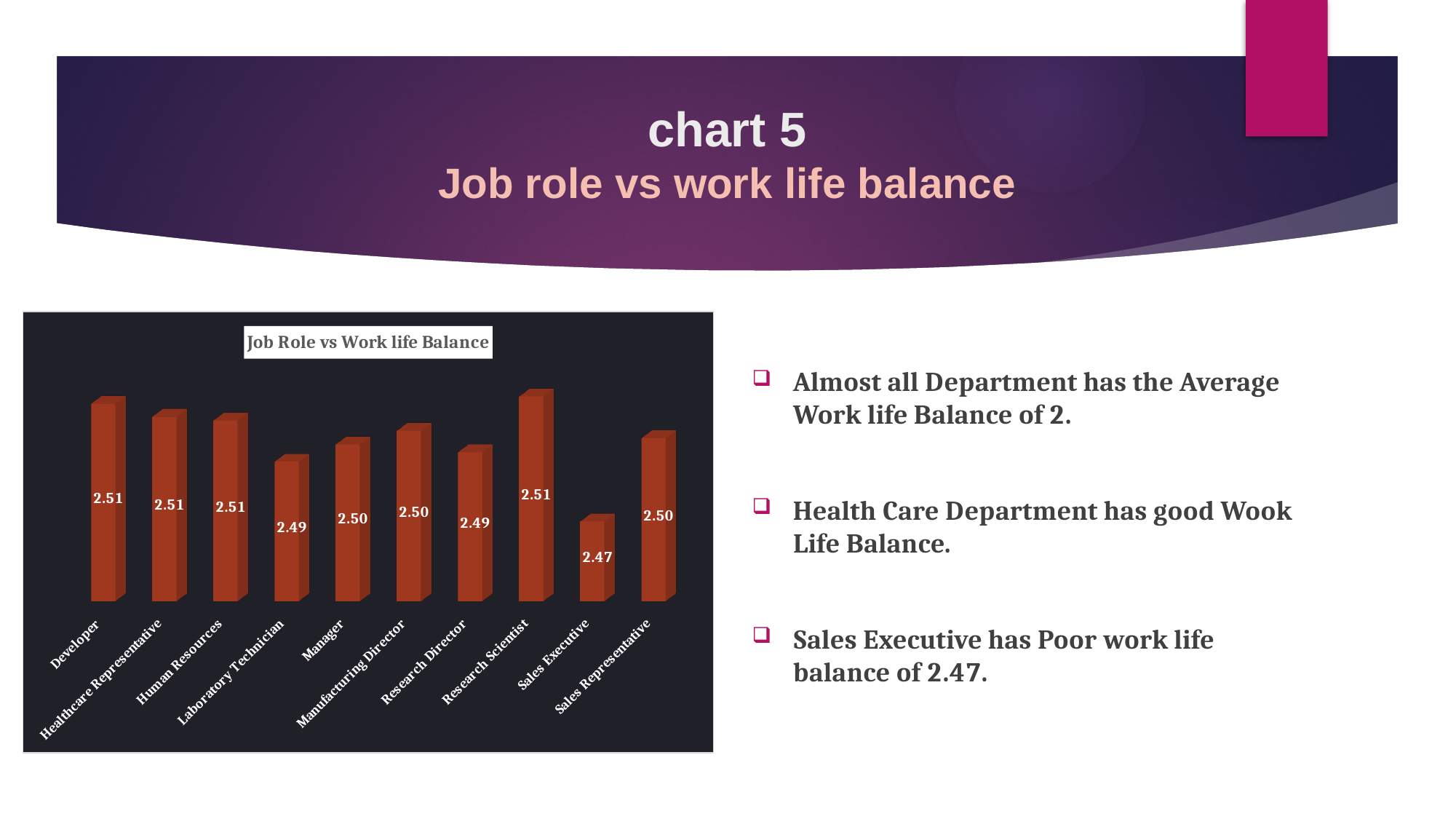

# chart 5 Job role vs work life balance

Almost all Department has the Average Work life Balance of 2.

Health Care Department has good Wook Life Balance.

Sales Executive has Poor work life balance of 2.47.

[unsupported chart]